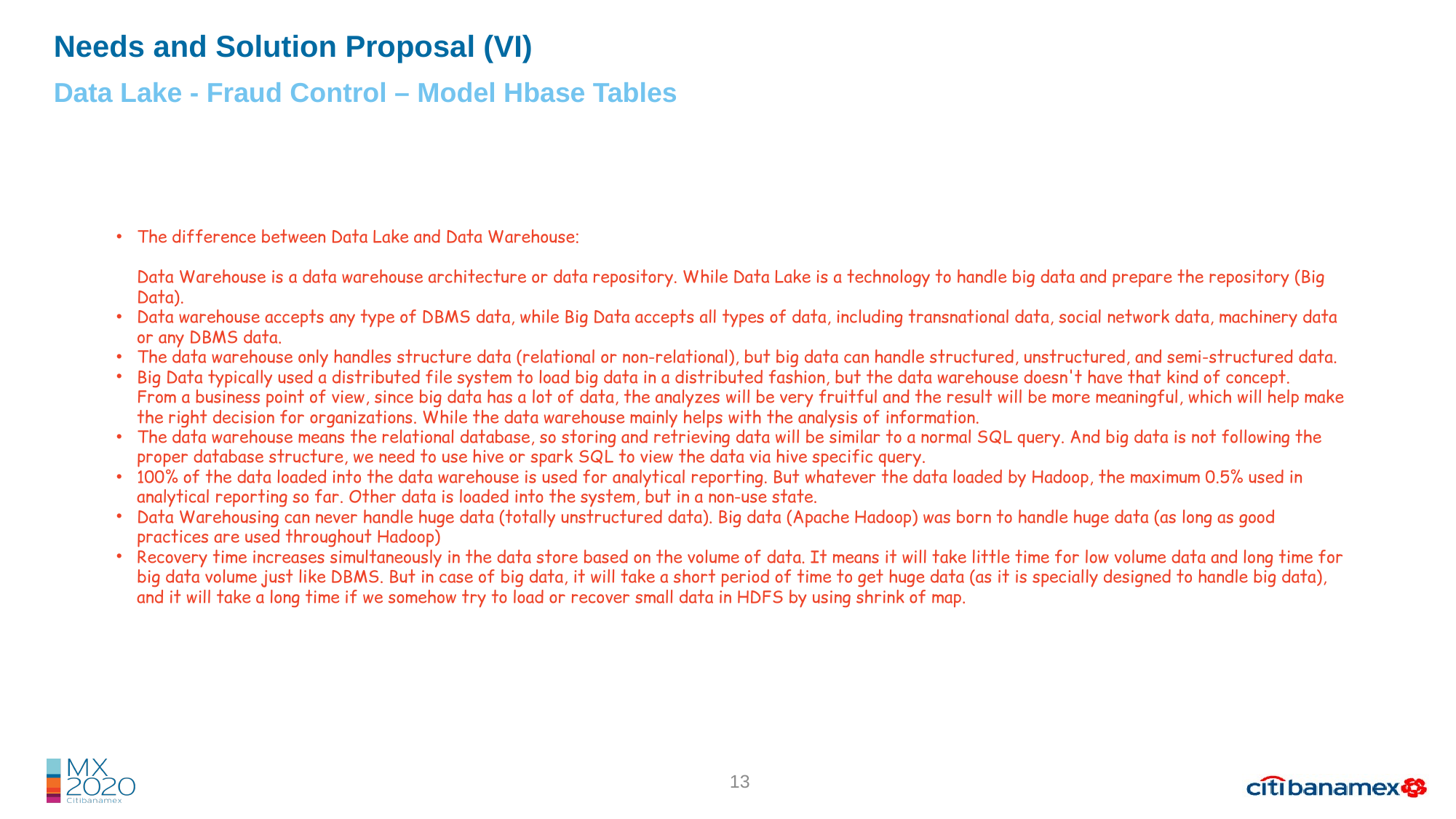

Needs and Solution Proposal (VI)
Data Lake - Fraud Control – Model Hbase Tables
The difference between Data Lake and Data Warehouse:
Data Warehouse is a data warehouse architecture or data repository. While Data Lake is a technology to handle big data and prepare the repository (Big Data).
Data warehouse accepts any type of DBMS data, while Big Data accepts all types of data, including transnational data, social network data, machinery data or any DBMS data.
The data warehouse only handles structure data (relational or non-relational), but big data can handle structured, unstructured, and semi-structured data.
Big Data typically used a distributed file system to load big data in a distributed fashion, but the data warehouse doesn't have that kind of concept.
From a business point of view, since big data has a lot of data, the analyzes will be very fruitful and the result will be more meaningful, which will help make the right decision for organizations. While the data warehouse mainly helps with the analysis of information.
The data warehouse means the relational database, so storing and retrieving data will be similar to a normal SQL query. And big data is not following the proper database structure, we need to use hive or spark SQL to view the data via hive specific query.
100% of the data loaded into the data warehouse is used for analytical reporting. But whatever the data loaded by Hadoop, the maximum 0.5% used in analytical reporting so far. Other data is loaded into the system, but in a non-use state.
Data Warehousing can never handle huge data (totally unstructured data). Big data (Apache Hadoop) was born to handle huge data (as long as good practices are used throughout Hadoop)
Recovery time increases simultaneously in the data store based on the volume of data. It means it will take little time for low volume data and long time for big data volume just like DBMS. But in case of big data, it will take a short period of time to get huge data (as it is specially designed to handle big data), and it will take a long time if we somehow try to load or recover small data in HDFS by using shrink of map.